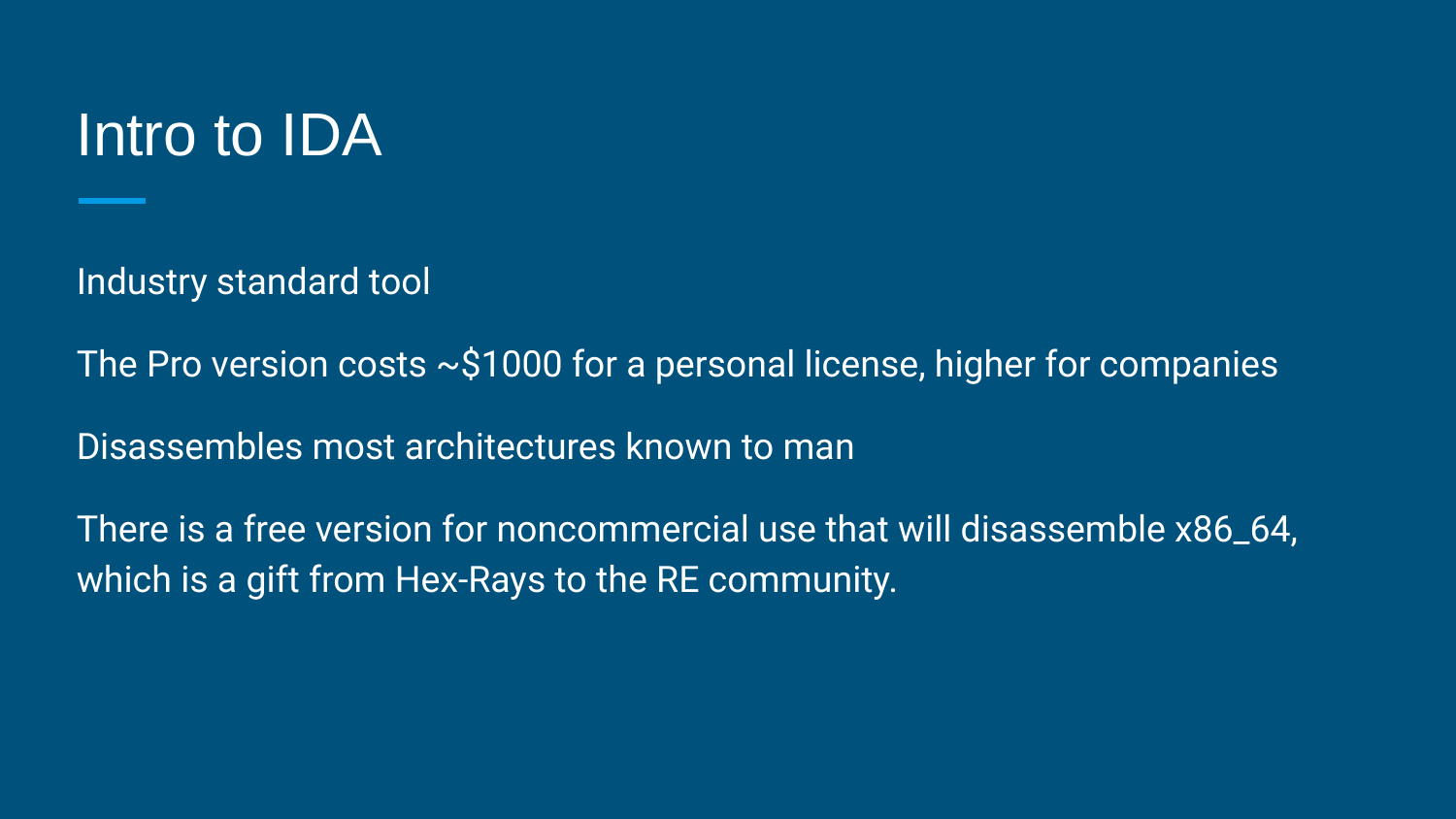

# Intro to IDA
Industry standard tool
The Pro version costs ~$1000 for a personal license, higher for companies
Disassembles most architectures known to man
There is a free version for noncommercial use that will disassemble x86_64, which is a gift from Hex-Rays to the RE community.